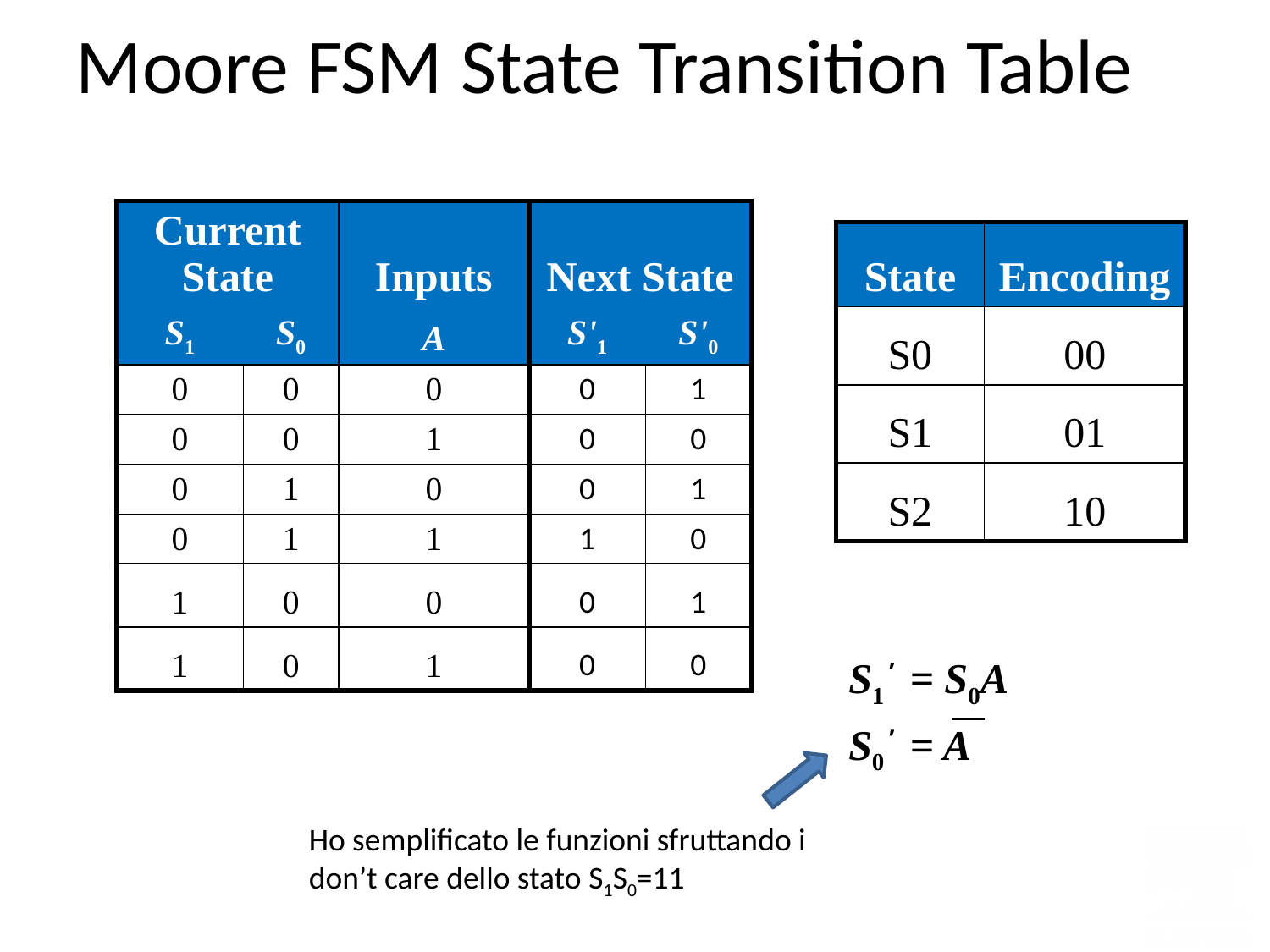

Moore FSM State Transition Table

| Current State |  | Inputs | Next State |  |
| --- | --- | --- | --- | --- |
| S1 | S0 | A | S'1 | S'0 |
| 0 | 0 | 0 | 0 | 1 |
| 0 | 0 | 1 | 0 | 0 |
| 0 | 1 | 0 | 0 | 1 |
| 0 | 1 | 1 | 1 | 0 |
| 1 | 0 | 0 | 0 | 1 |
| 1 | 0 | 1 | 0 | 0 |
| State | Encoding |
| --- | --- |
| S0 | 00 |
| S1 | 01 |
| S2 | 10 |
S1’ = S0A
S0’ = A

Ho semplificato le funzioni sfruttando i don’t care dello stato S1S0=11